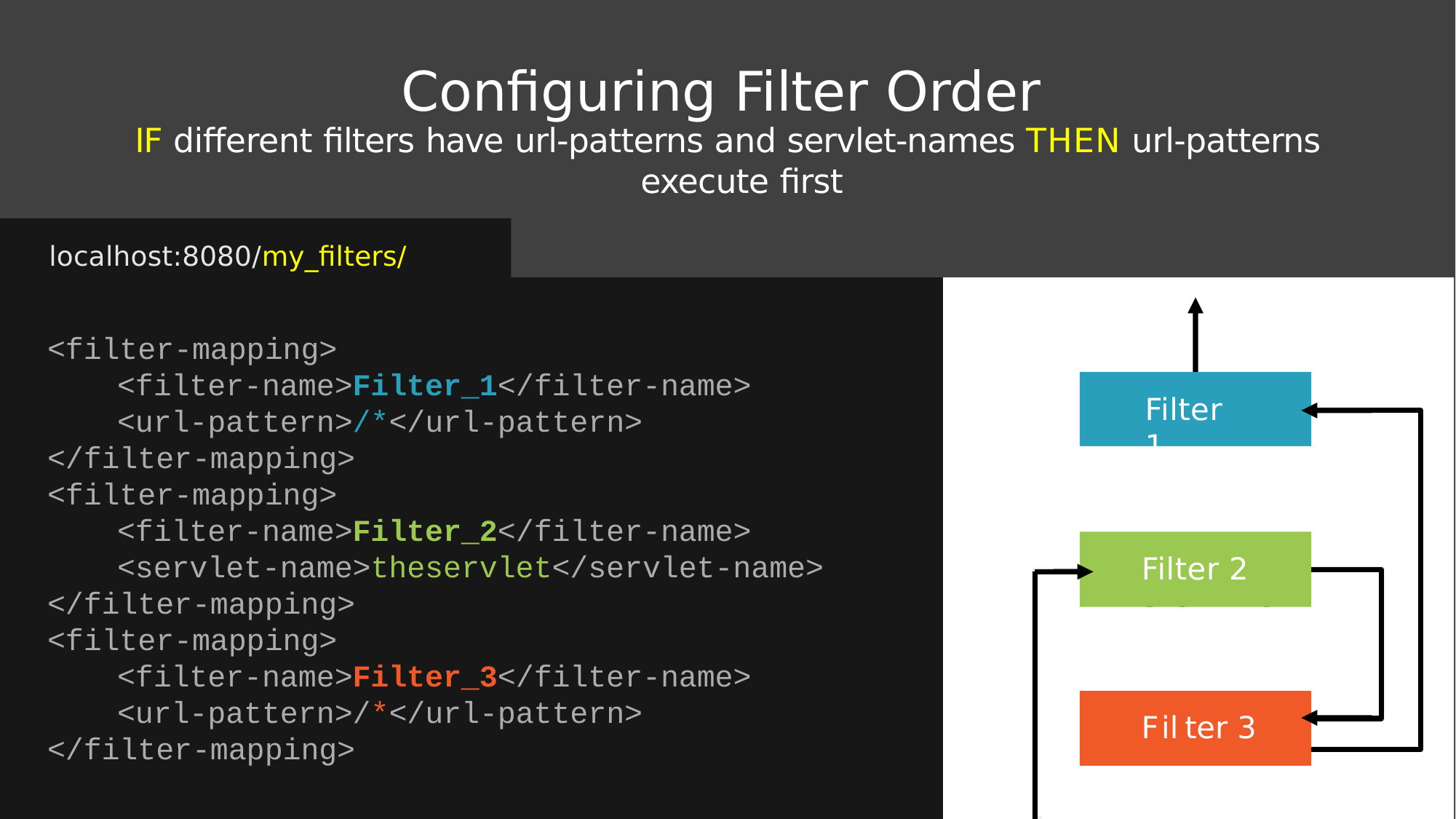

# Configuring Filter Order
IF different filters have url-patterns and servlet-names THEN url-patterns  execute first

localhost:8080/my_filters/

<filter-mapping>
<filter-name>Filter_1</filter-name>
<url-pattern>/*</url-pattern>
</filter-mapping>
<filter-mapping>
<filter-name>Filter_2</filter-name>
<servlet-name>theservlet</servlet-name>
</filter-mapping>
<filter-mapping>
<filter-name>Filter_3</filter-name>
<url-pattern>/*</url-pattern>
</filter-mapping>

Filter 1

Filter 2

Fil
ter 3
12